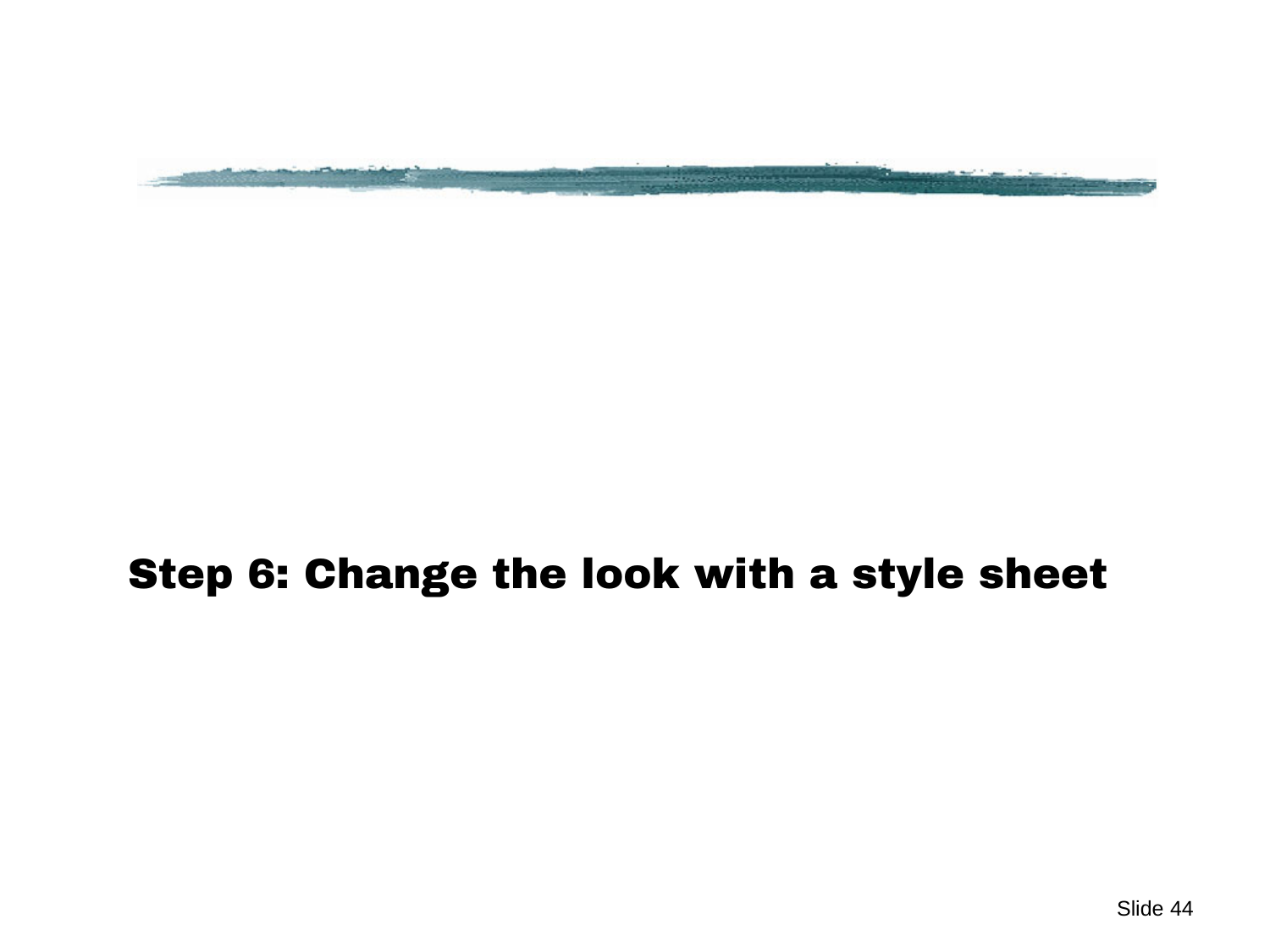

#
Step 6: Change the look with a style sheet
Slide 44